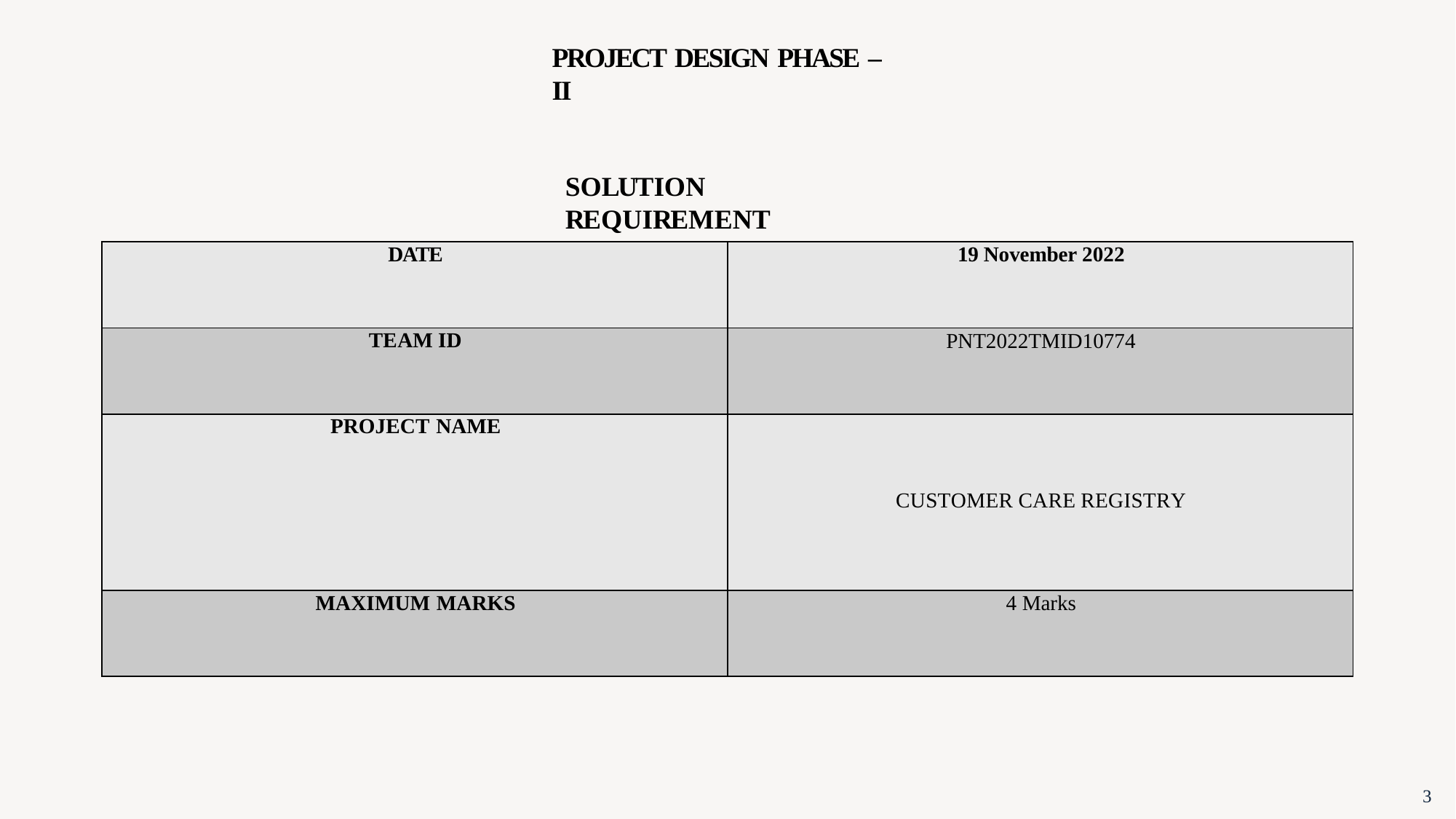

PROJECT DESIGN PHASE –II

SOLUTION REQUIREMENT
| DATE | 19 November 2022 |
| --- | --- |
| TEAM ID | PNT2022TMID10774 |
| PROJECT NAME | CUSTOMER CARE REGISTRY |
| MAXIMUM MARKS | 4 Marks |
3